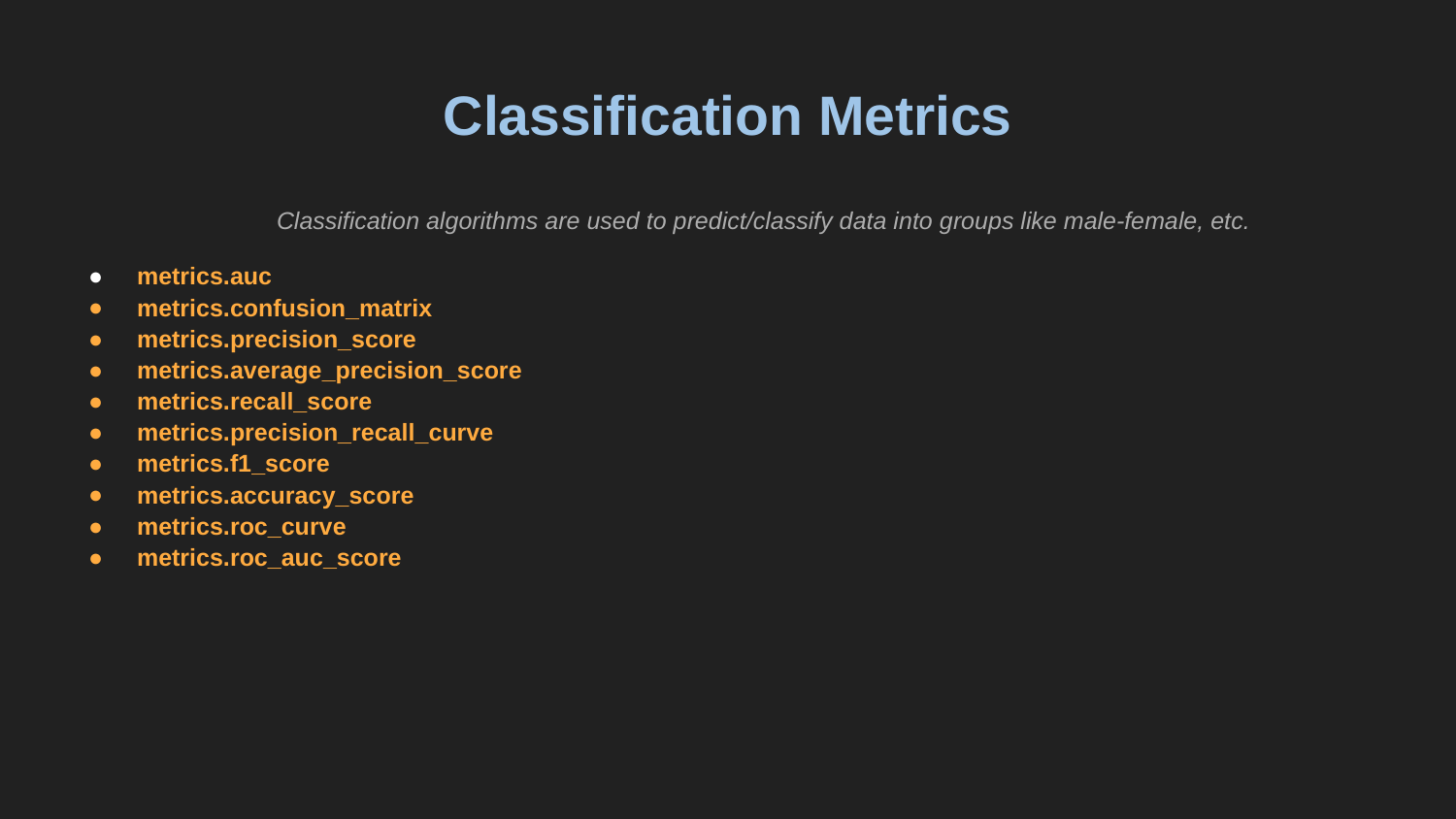

# Classification Metrics
Classification algorithms are used to predict/classify data into groups like male-female, etc.
metrics.auc
metrics.confusion_matrix
metrics.precision_score
metrics.average_precision_score
metrics.recall_score
metrics.precision_recall_curve
metrics.f1_score
metrics.accuracy_score
metrics.roc_curve
metrics.roc_auc_score